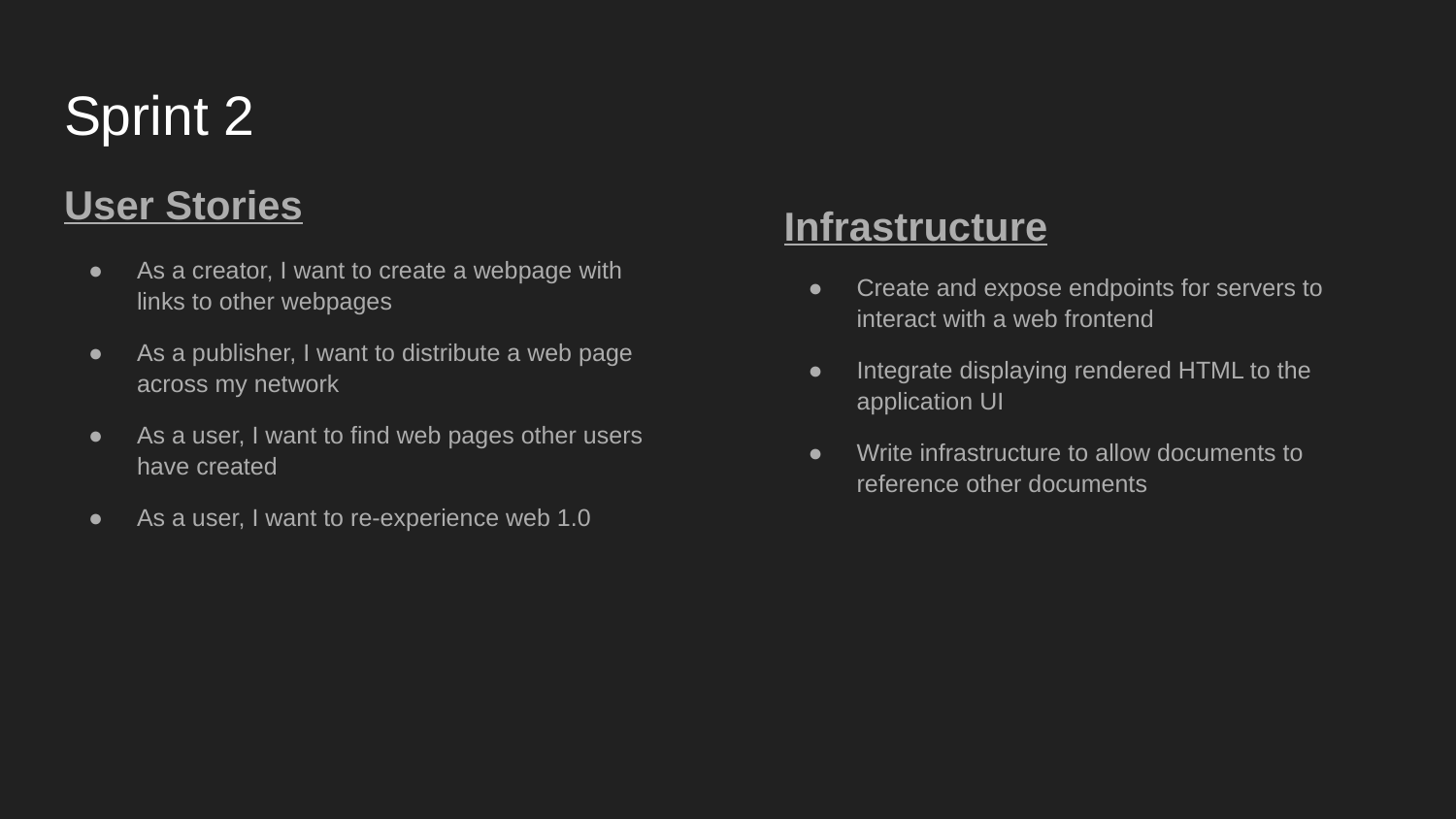

# Sprint 2
User Stories
As a creator, I want to create a webpage with links to other webpages
As a publisher, I want to distribute a web page across my network
As a user, I want to find web pages other users have created
As a user, I want to re-experience web 1.0
Infrastructure
Create and expose endpoints for servers to interact with a web frontend
Integrate displaying rendered HTML to the application UI
Write infrastructure to allow documents to reference other documents